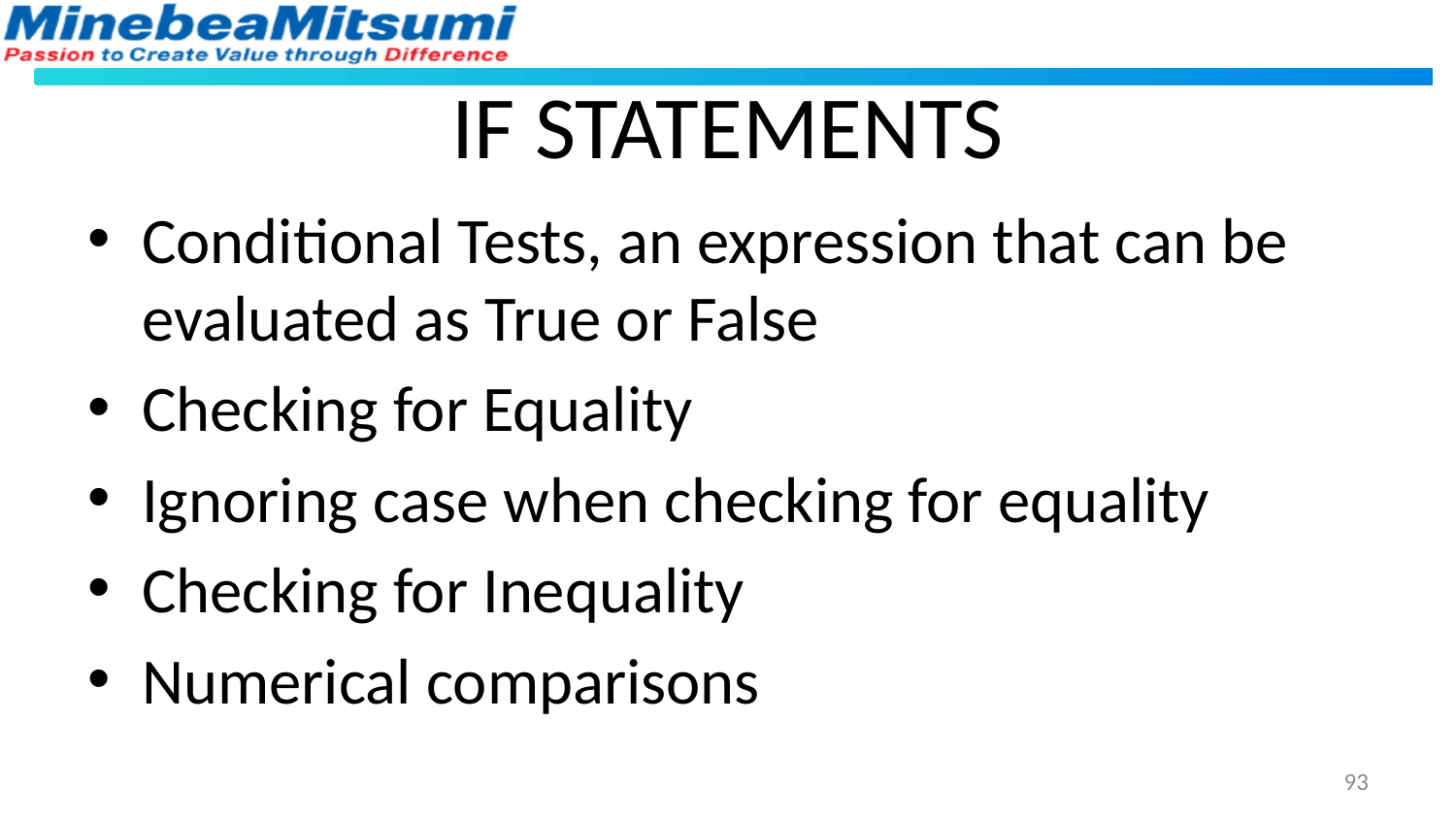

# IF STATEMENTS
Conditional Tests, an expression that can be evaluated as True or False
Checking for Equality
Ignoring case when checking for equality
Checking for Inequality
Numerical comparisons
93